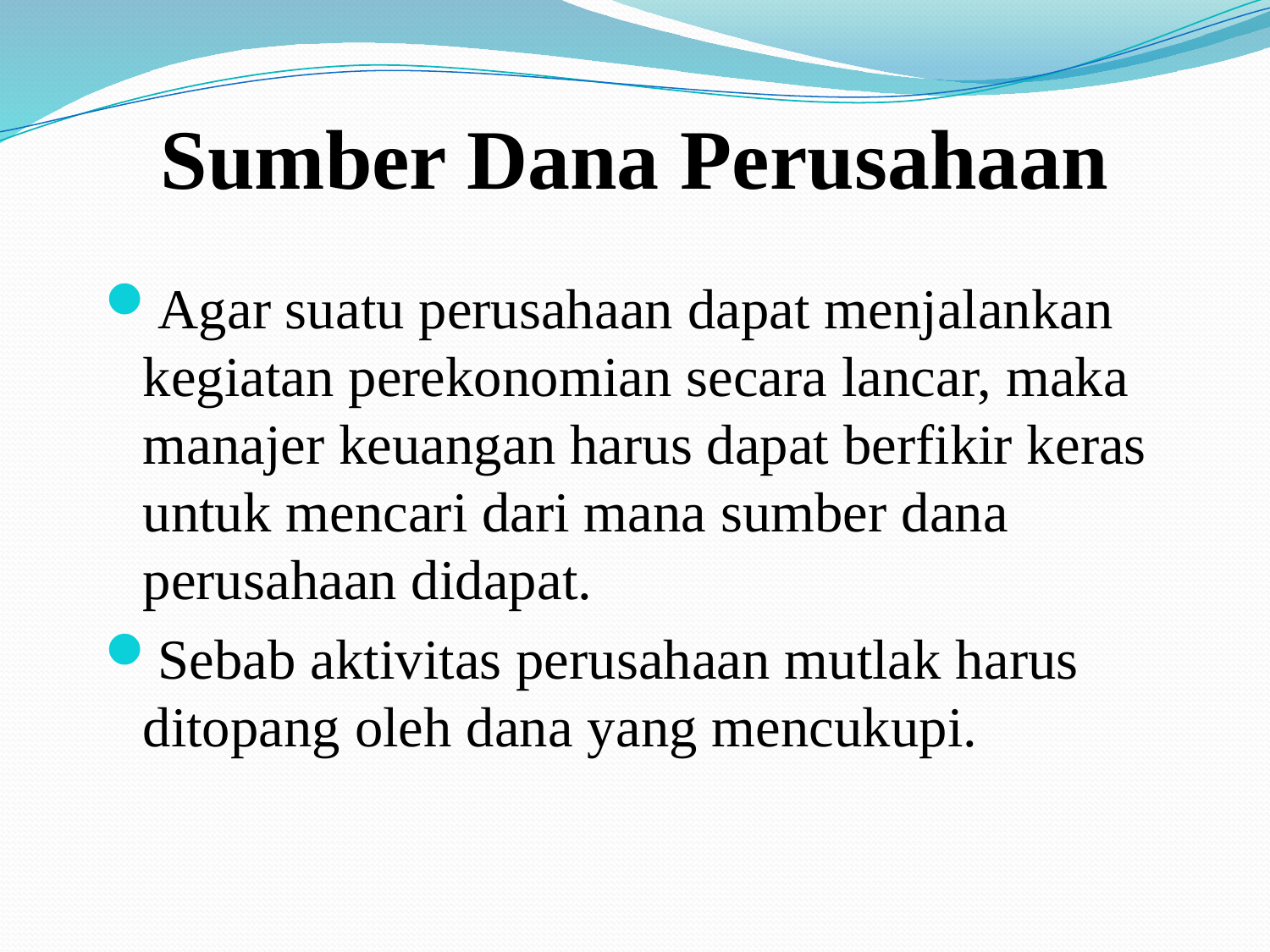

# Sumber Dana Perusahaan
Agar suatu perusahaan dapat menjalankan kegiatan perekonomian secara lancar, maka manajer keuangan harus dapat berfikir keras untuk mencari dari mana sumber dana perusahaan didapat.
Sebab aktivitas perusahaan mutlak harus ditopang oleh dana yang mencukupi.